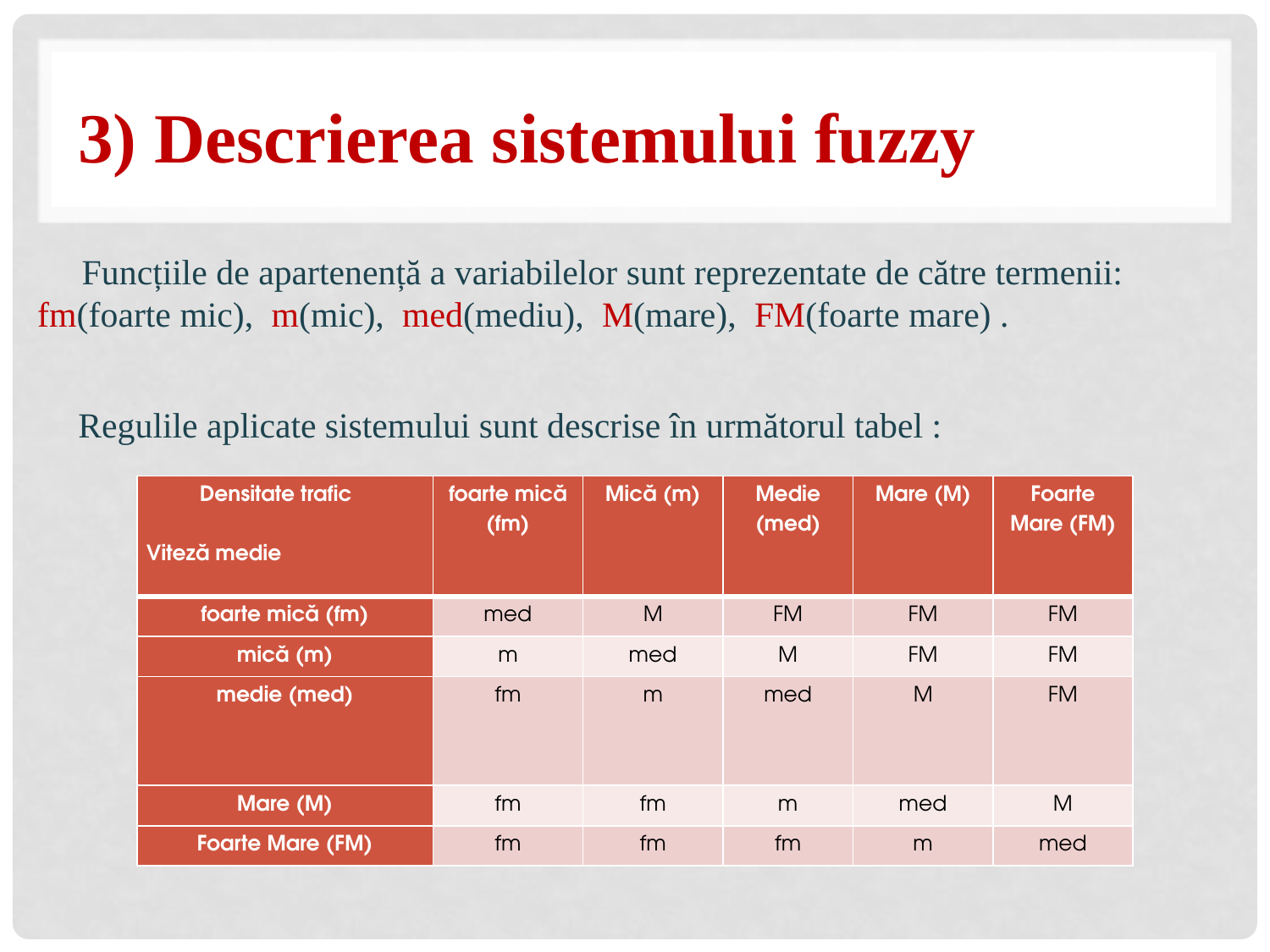

3) Descrierea sistemului fuzzy
     Funcțiile de apartenență a variabilelor sunt reprezentate de către termenii:   fm(foarte mic),  m(mic),  med(mediu),  M(mare),  FM(foarte mare) .
Regulile aplicate sistemului sunt descrise în următorul tabel :

| Densitate trafic   Viteză medie | foarte mică (fm) | Mică (m) | Medie (med) | Mare (M) | Foarte Mare (FM) |
| --- | --- | --- | --- | --- | --- |
| foarte mică (fm) | med | M | FM | FM | FM |
| mică (m) | m | med | M | FM | FM |
| medie (med) | fm | m | med | M | FM |
| Mare (M) | fm | fm | m | med | M |
| Foarte Mare (FM) | fm | fm | fm | m | med |